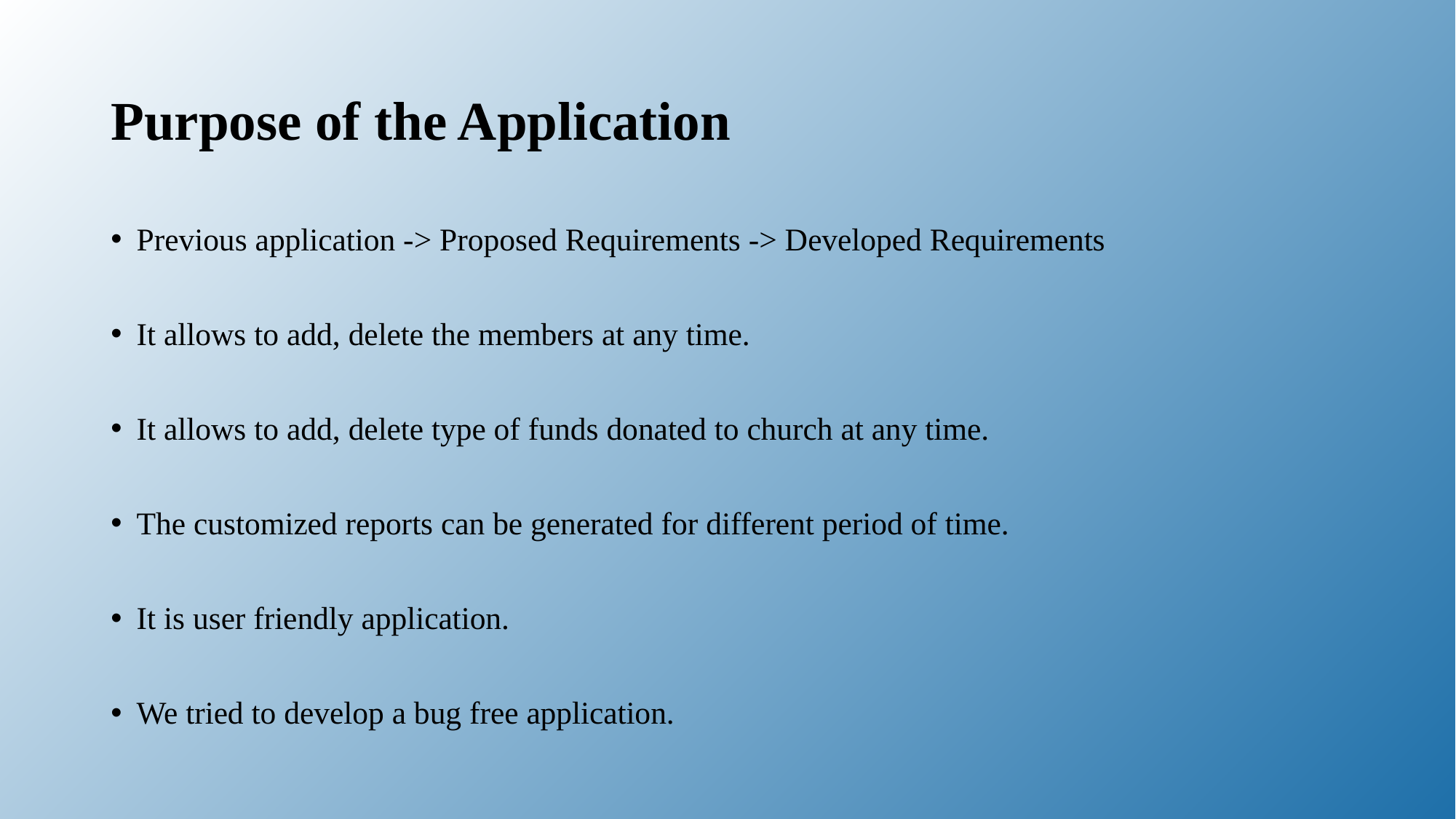

# Purpose of the Application
Previous application -> Proposed Requirements -> Developed Requirements

It allows to add, delete the members at any time.

It allows to add, delete type of funds donated to church at any time.

The customized reports can be generated for different period of time.

It is user friendly application.

We tried to develop a bug free application.